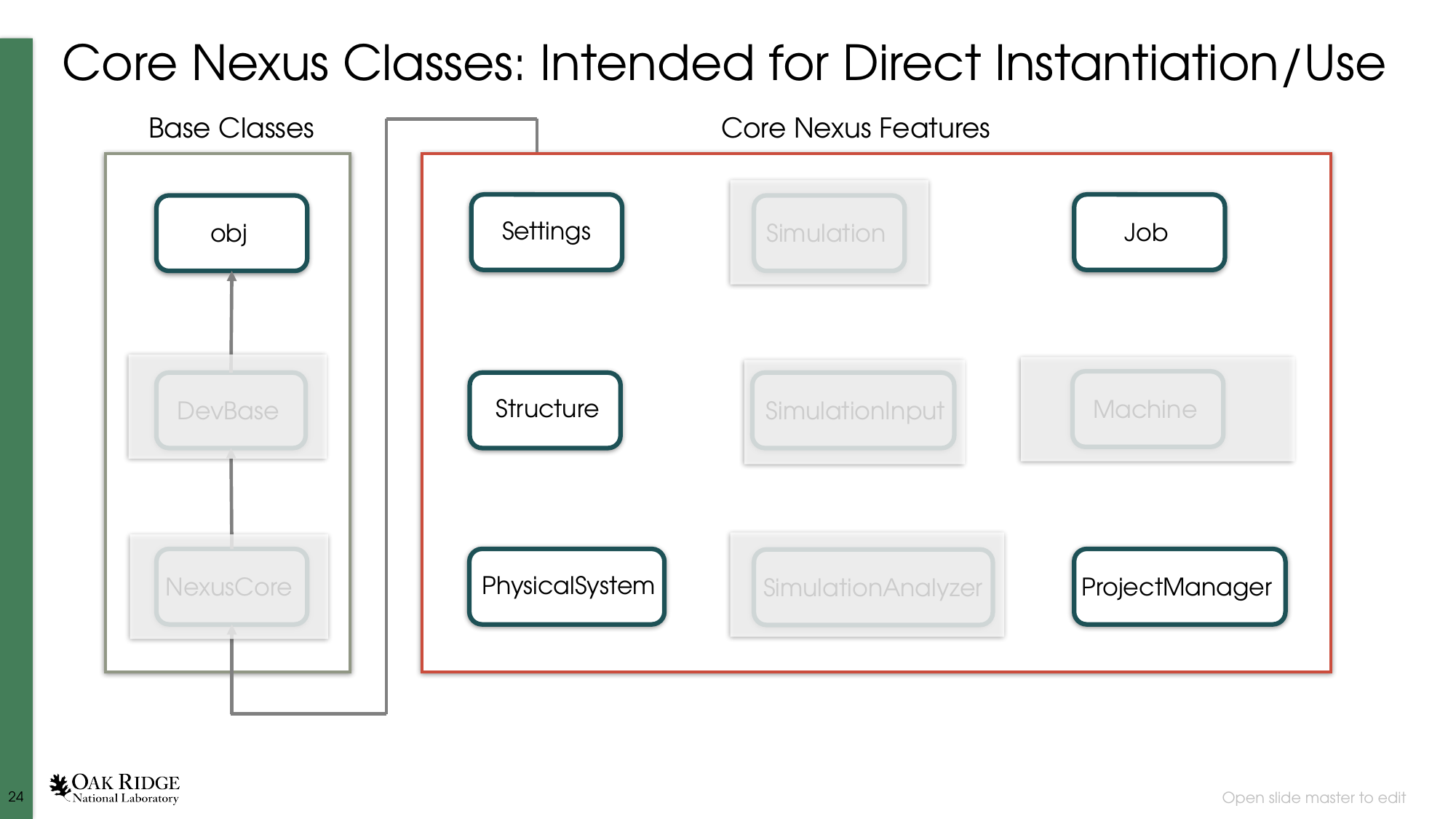

# Core Nexus Classes: Intended for Direct Instantiation/Use
Core Nexus Features
Base Classes

Settings
Job
obj
Simulation

Structure
Machine
DevBase
SimulationInput

PhysicalSystem
NexusCore
ProjectManager
SimulationAnalyzer